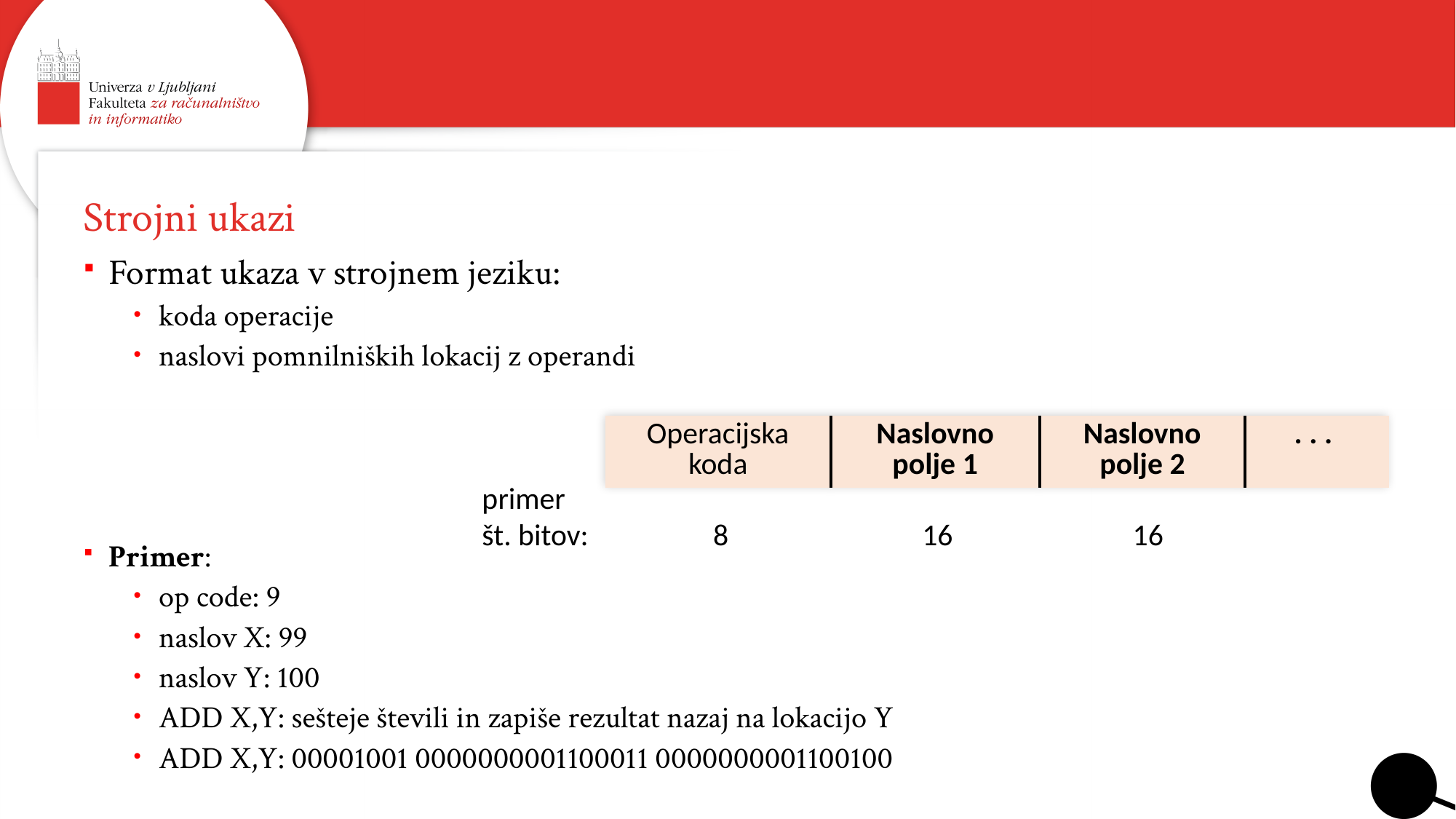

# Strojni ukazi
Format ukaza v strojnem jeziku:
koda operacije
naslovi pomnilniških lokacij z operandi

Primer:
op code: 9
naslov X: 99
naslov Y: 100
ADD X,Y: sešteje števili in zapiše rezultat nazaj na lokacijo Y
ADD X,Y: 00001001 0000000001100011 0000000001100100
| Operacijska koda | Naslovno polje 1 | Naslovno polje 2 | . . . |
| --- | --- | --- | --- |

primer
št. bitov:                  8                            16                          16